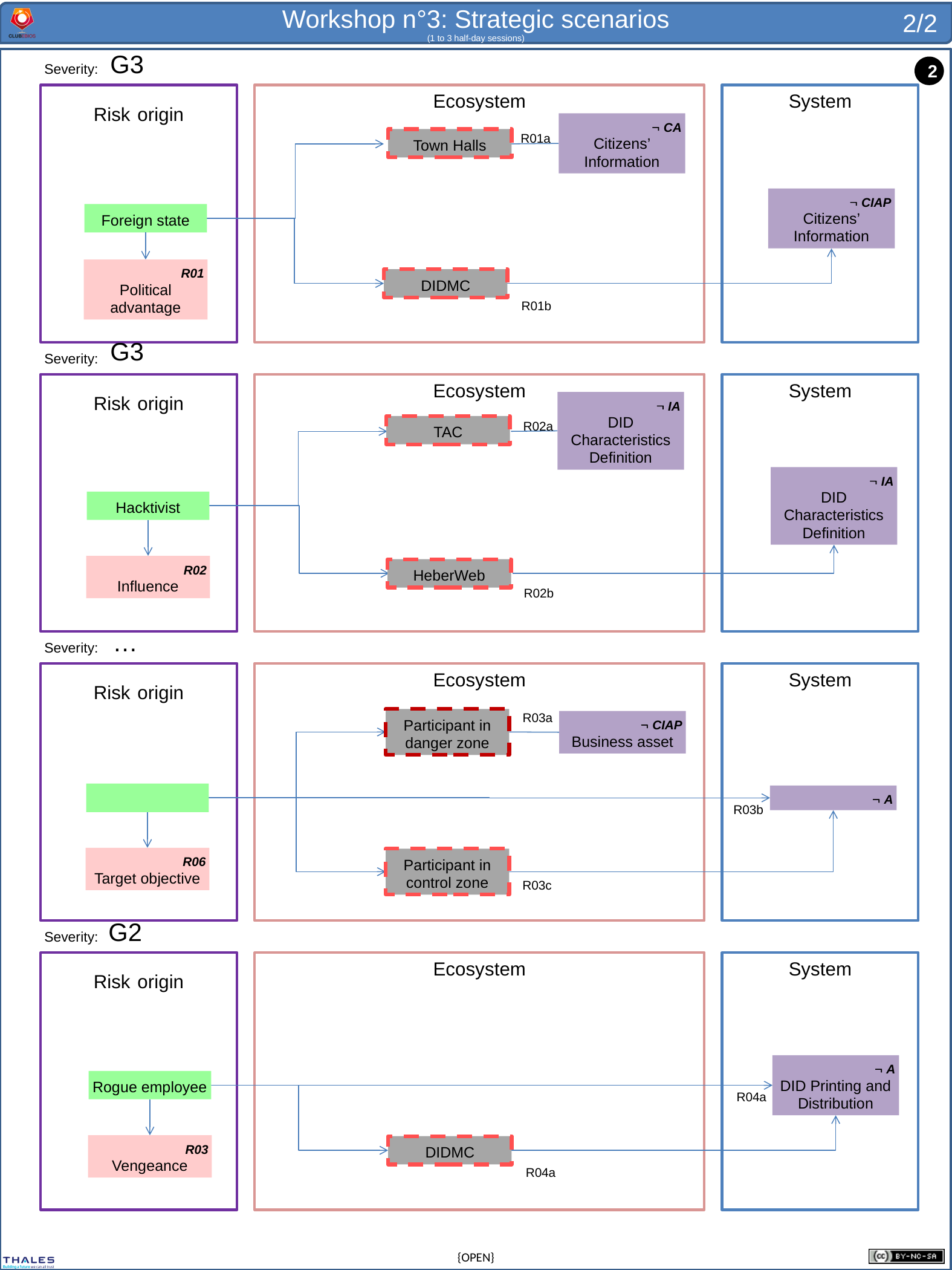

2/2
G3
¬ CA
Citizens’ Information
R01a
Town Halls
Participant in danger zone
¬ CIAP
Citizens’ Information
Participant in control zone
Foreign state
Participant in watch zone
R01
Political advantage
DIDMC
R01b
Ecosystem participant
G3
¬ IA
DID Characteristics Definition
R02a
TAC
¬ IA
DID Characteristics Definition
Hacktivist
R02
Influence
HeberWeb
R02b
…
R03a
Participant in danger zone
¬ CIAP
Business asset

¬ A
R03b
R06
Target objective
Participant in control zone
R03c
G2
¬ A
DID Printing and Distribution
Rogue employee
R04a
R03
Vengeance
DIDMC
R04a